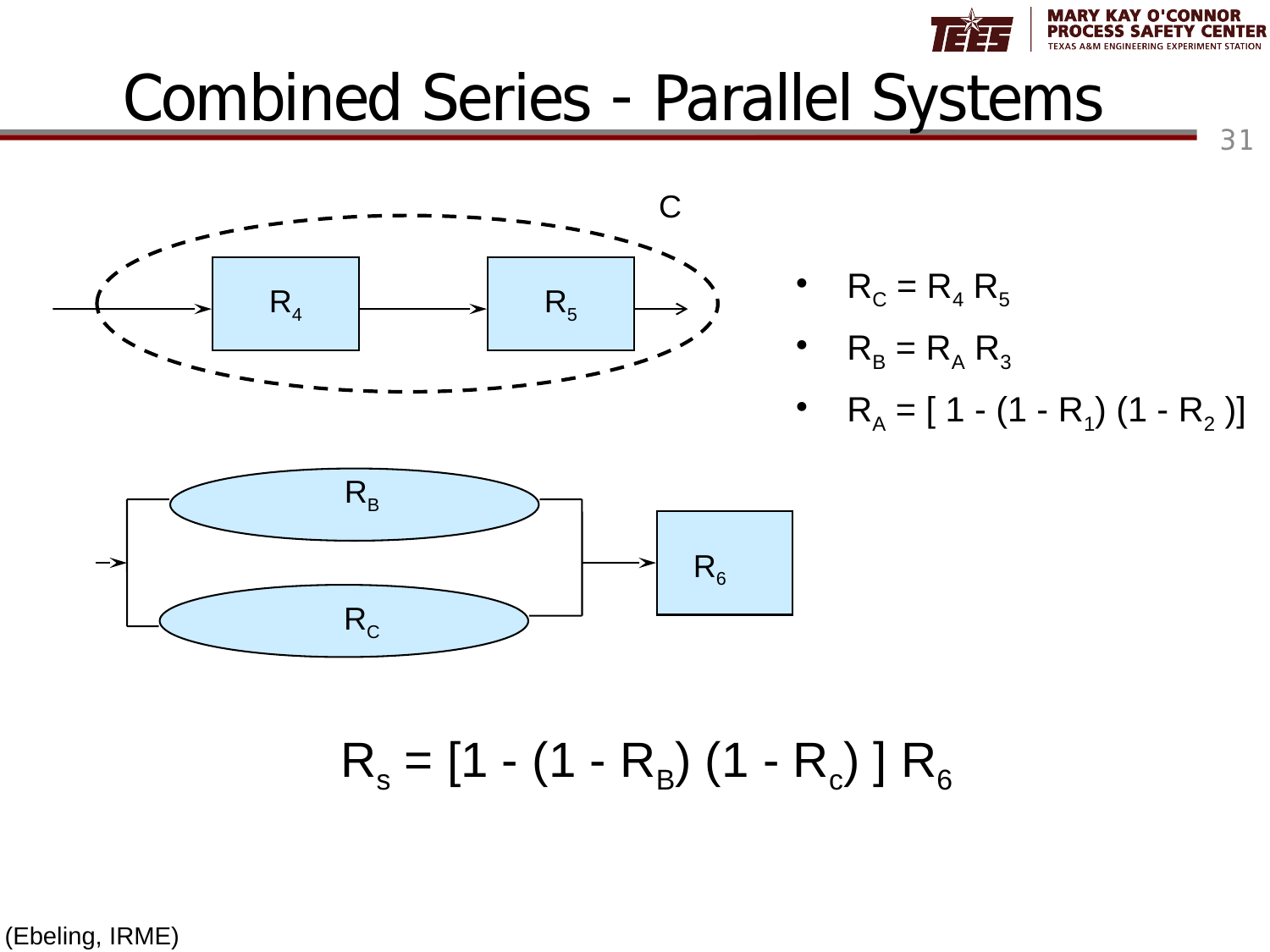

# Combined Series - Parallel Systems
C

R4

R5

RC = R4 R5
RB = RA R3
RA = [ 1 - (1 - R1) (1 - R2 )]

RB

R6

RC

Rs = [1 - (1 - RB) (1 - Rc) ] R6
(Ebeling, IRME)